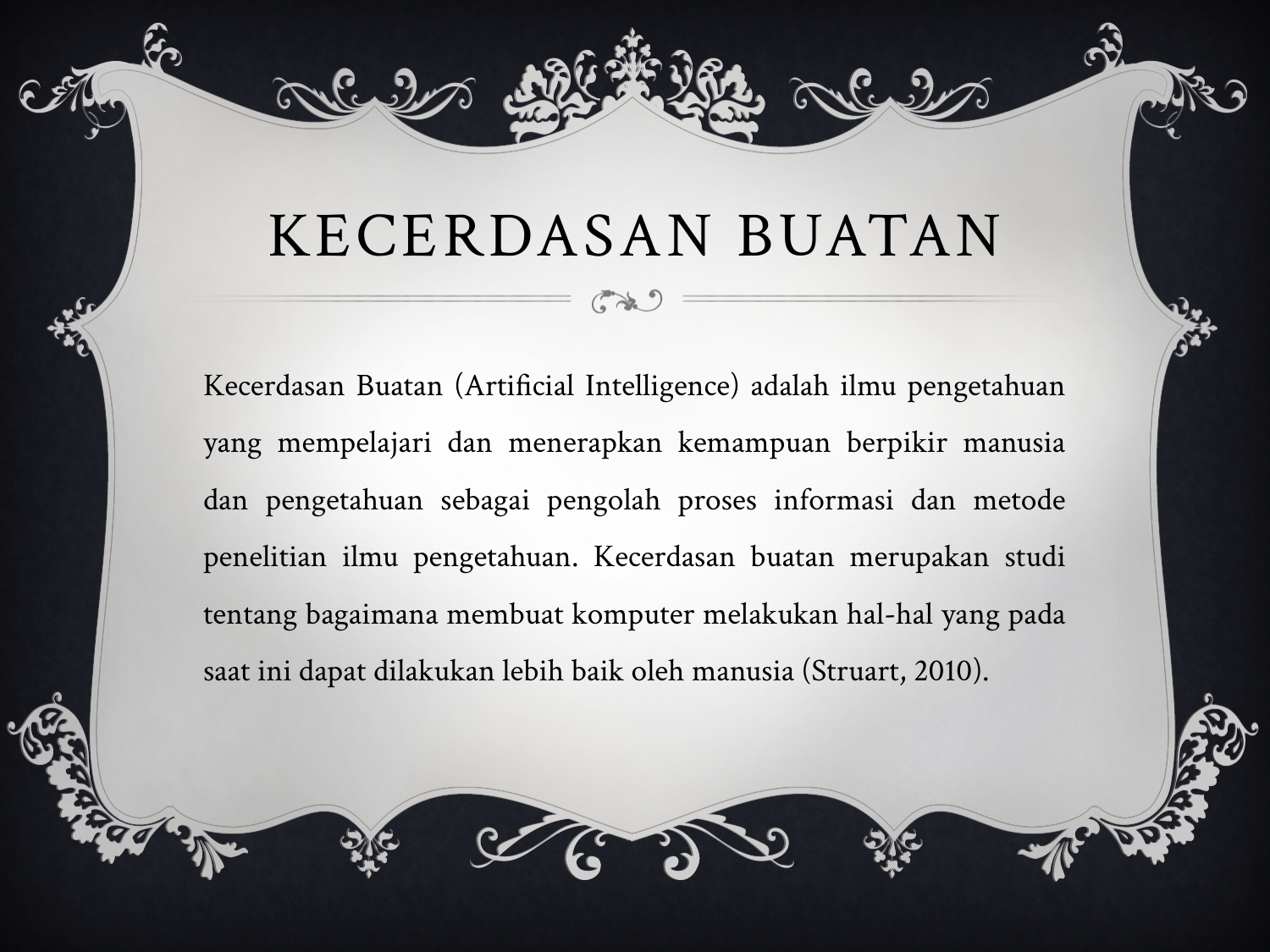

# Kecerdasan Buatan
Kecerdasan Buatan (Artificial Intelligence) adalah ilmu pengetahuan yang mempelajari dan menerapkan kemampuan berpikir manusia dan pengetahuan sebagai pengolah proses informasi dan metode penelitian ilmu pengetahuan. Kecerdasan buatan merupakan studi tentang bagaimana membuat komputer melakukan hal-hal yang pada saat ini dapat dilakukan lebih baik oleh manusia (Struart, 2010).